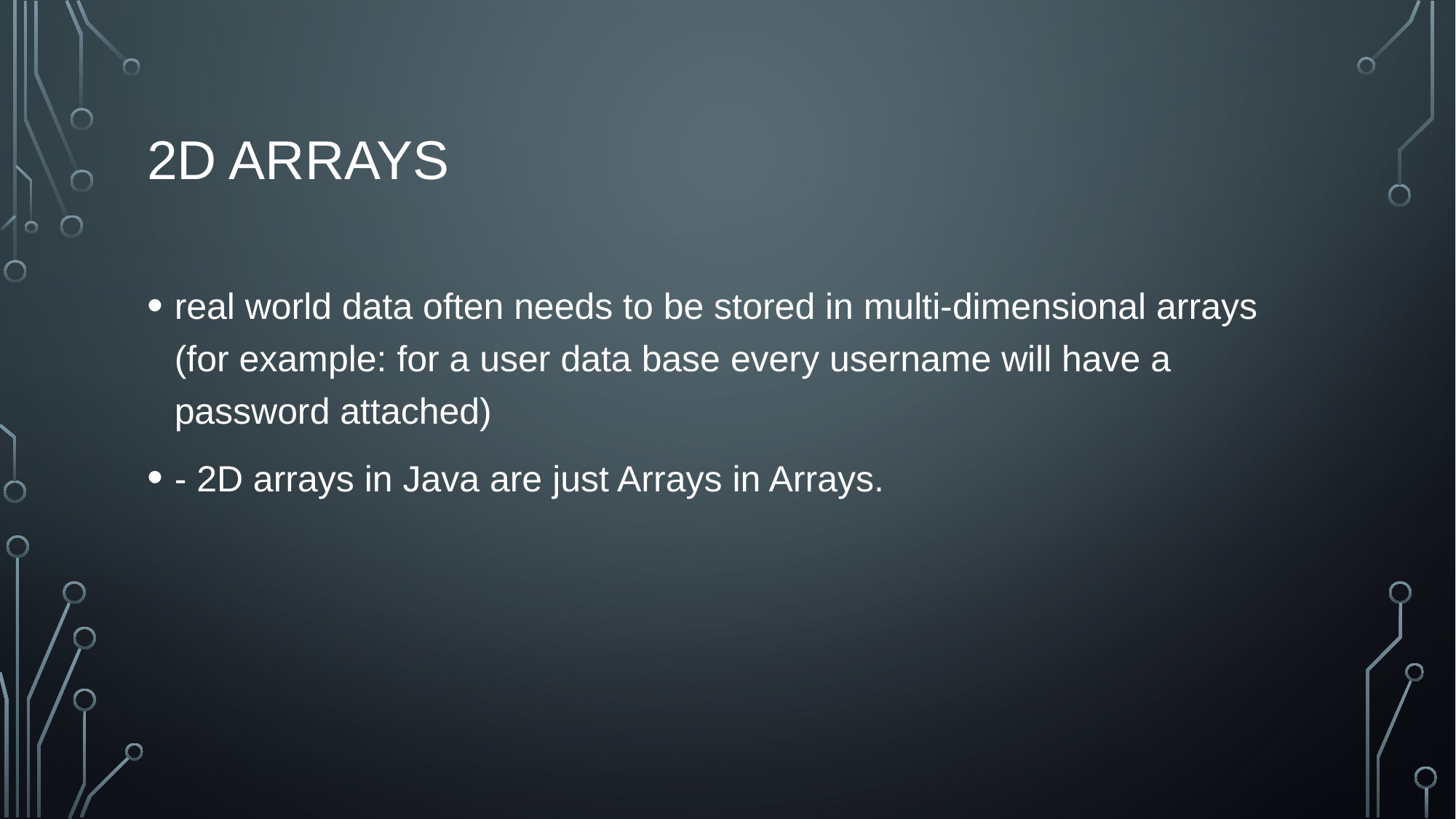

# 2d arrays
real world data often needs to be stored in multi-dimensional arrays (for example: for a user data base every username will have a password attached)
- 2D arrays in Java are just Arrays in Arrays.